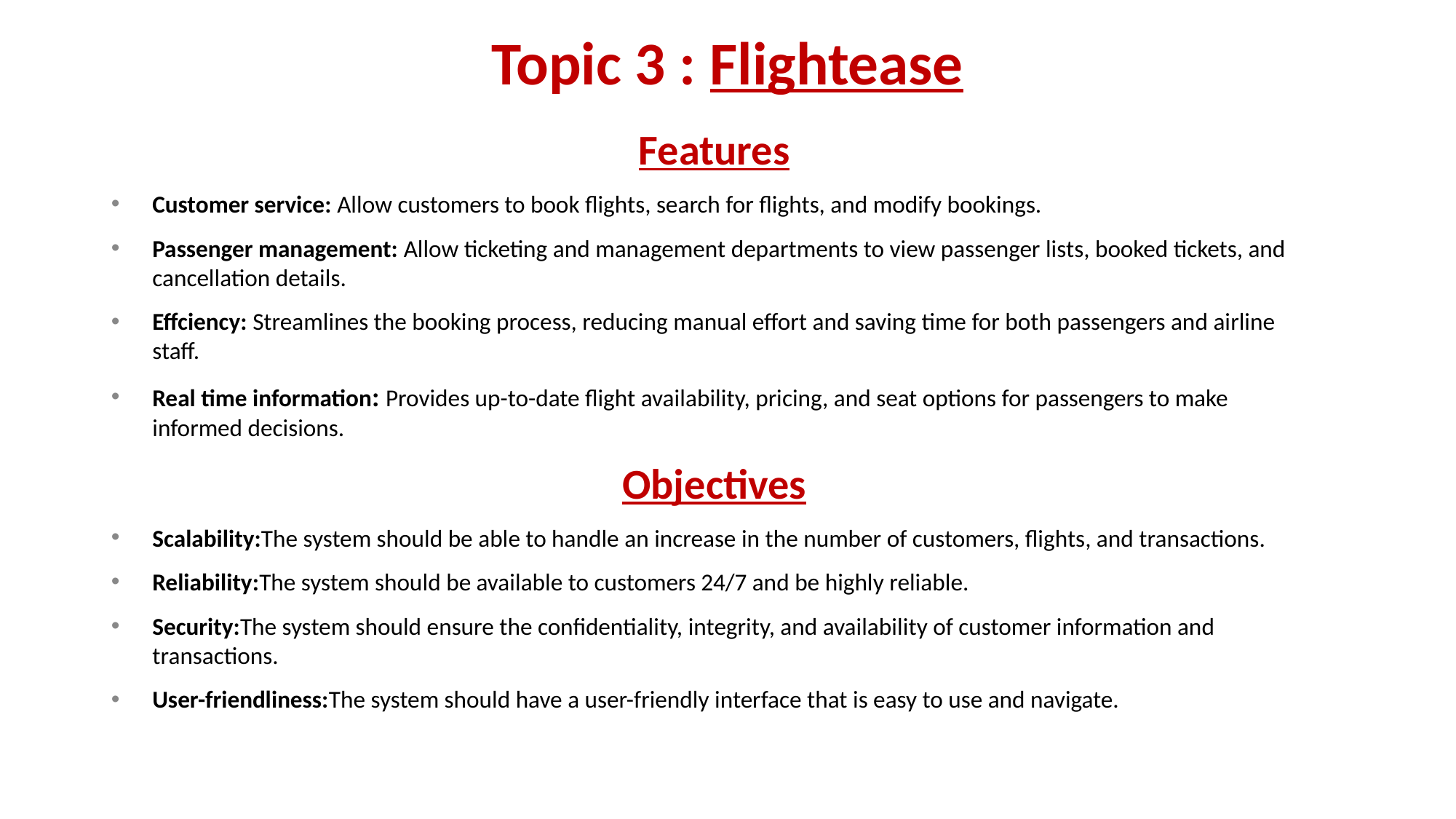

# Topic 3 : Flightease
Features
Customer service: Allow customers to book flights, search for flights, and modify bookings.
Passenger management: Allow ticketing and management departments to view passenger lists, booked tickets, and cancellation details.
Effciency: Streamlines the booking process, reducing manual effort and saving time for both passengers and airline staff.
Real time information: Provides up-to-date flight availability, pricing, and seat options for passengers to make informed decisions.
Objectives
Scalability:The system should be able to handle an increase in the number of customers, flights, and transactions.
Reliability:The system should be available to customers 24/7 and be highly reliable.
Security:The system should ensure the confidentiality, integrity, and availability of customer information and transactions.
User-friendliness:The system should have a user-friendly interface that is easy to use and navigate.